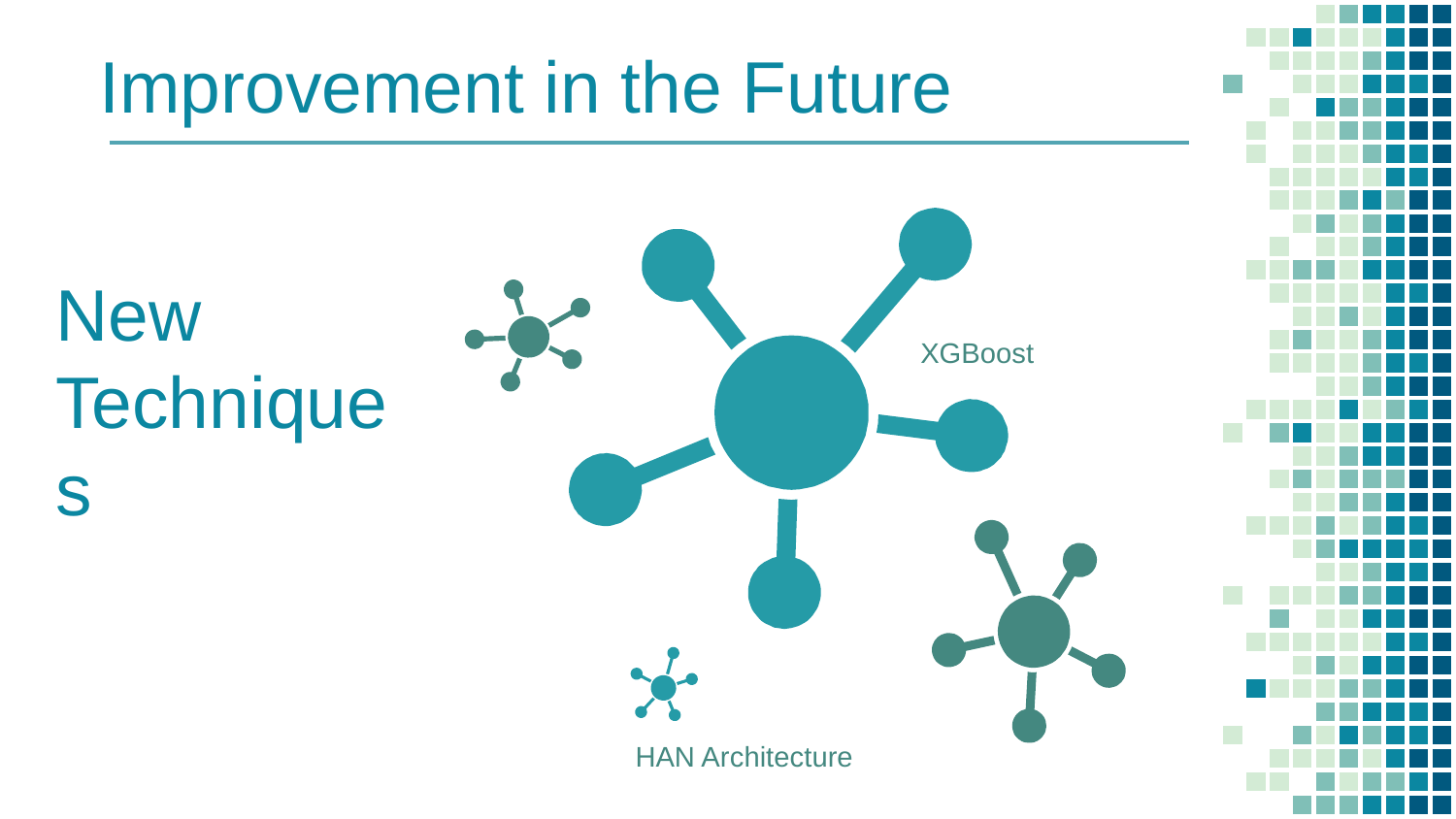

# Improvement in the Future

New Techniques
XGBoost

HAN Architecture